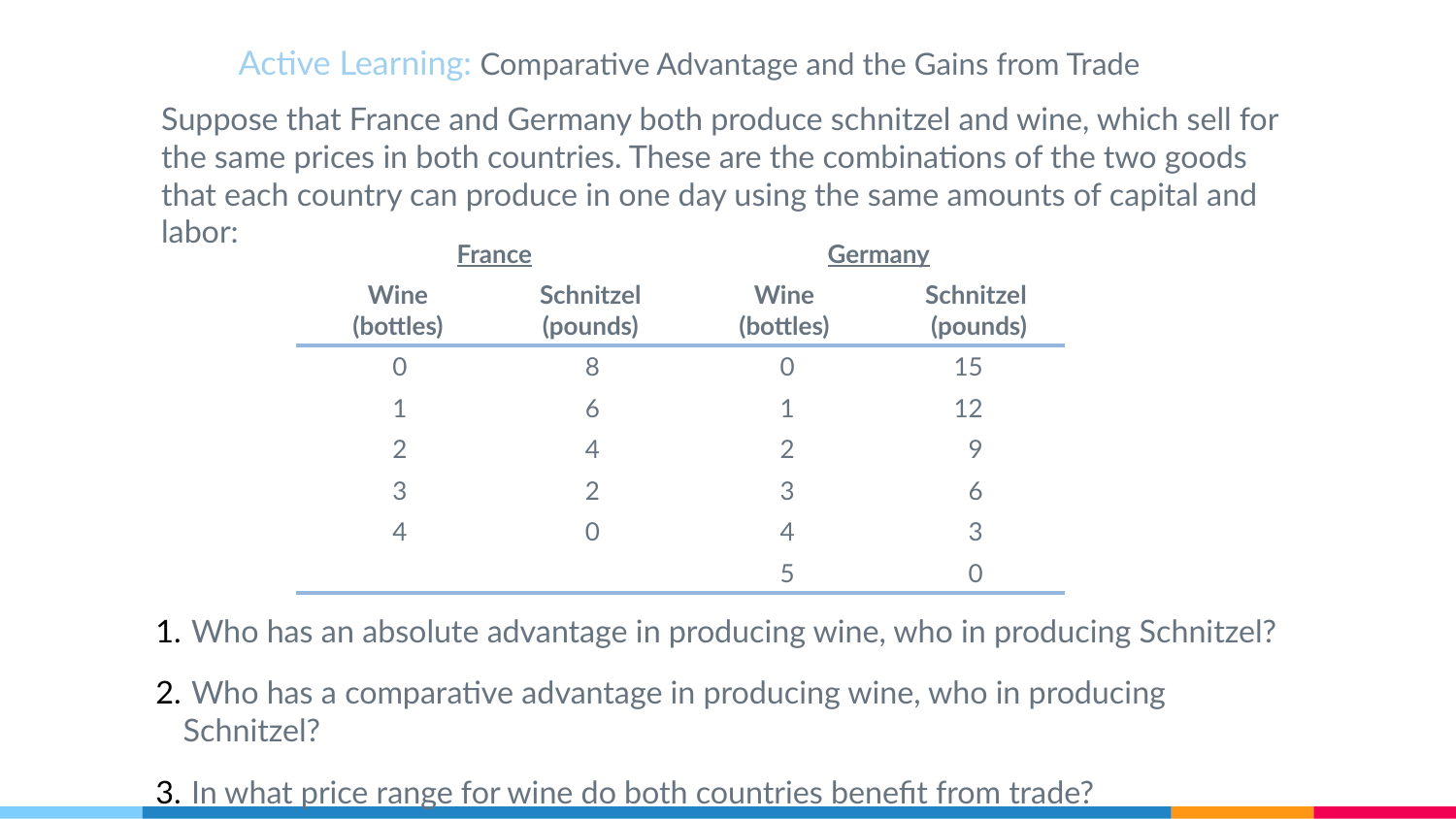

Active Learning: Comparative Advantage and the Gains from Trade

Suppose that France and Germany both produce schnitzel and wine, which sell for the same prices in both countries. These are the combinations of the two goods that each country can produce in one day using the same amounts of capital and labor:
| France |  | Germany |  |
| --- | --- | --- | --- |
| Wine (bottles) | Schnitzel (pounds) | Wine (bottles) | Schnitzel (pounds) |
| 0 | 8 | 0 | 15 |
| 1 | 6 | 1 | 12 |
| 2 | 4 | 2 | 9 |
| 3 | 2 | 3 | 6 |
| 4 | 0 | 4 | 3 |
|  |  | 5 | 0 |
 Who has an absolute advantage in producing wine, who in producing Schnitzel?

 Who has a comparative advantage in producing wine, who in producing Schnitzel?

 In what price range for wine do both countries benefit from trade?